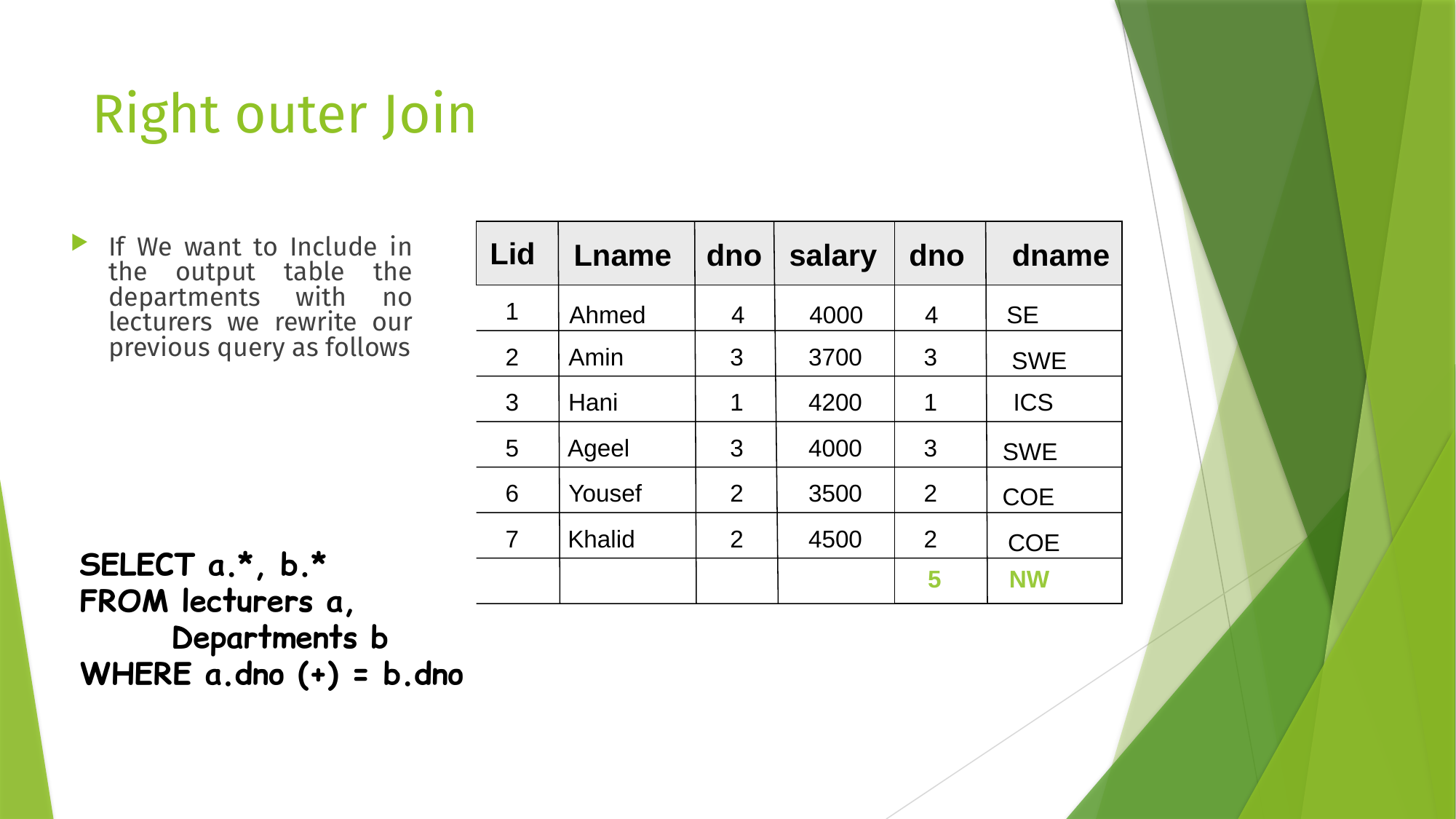

# Right outer Join

Lid
If We want to Include in the output table the departments with no lecturers we rewrite our previous query as follows

Lname
dno
salary
dno
dname
1
Ahmed
4
4000
4
SE

2
Amin
3
3700
3
SWE

3
Hani
1
4200
1
ICS

5
Ageel
3
4000
3
SWE

6
Yousef
2
3500
2
COE

7
Khalid
2
4500
2
COE
SELECT a.*, b.*
FROM lecturers a,
       Departments b
WHERE a.dno (+) = b.dno

5
NW